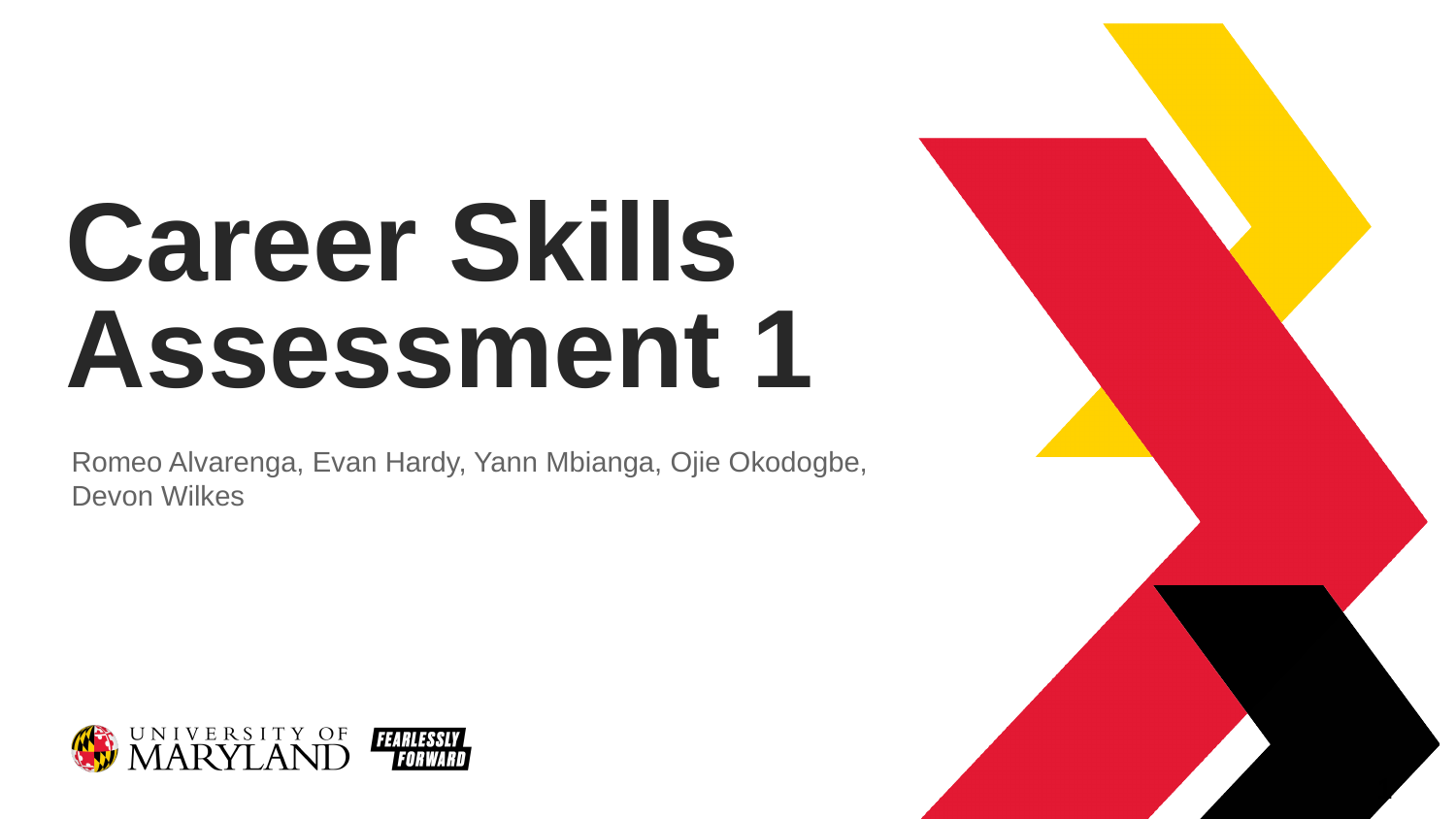

# Career Skills Assessment 1
Romeo Alvarenga, Evan Hardy, Yann Mbianga, Ojie Okodogbe, Devon Wilkes
1